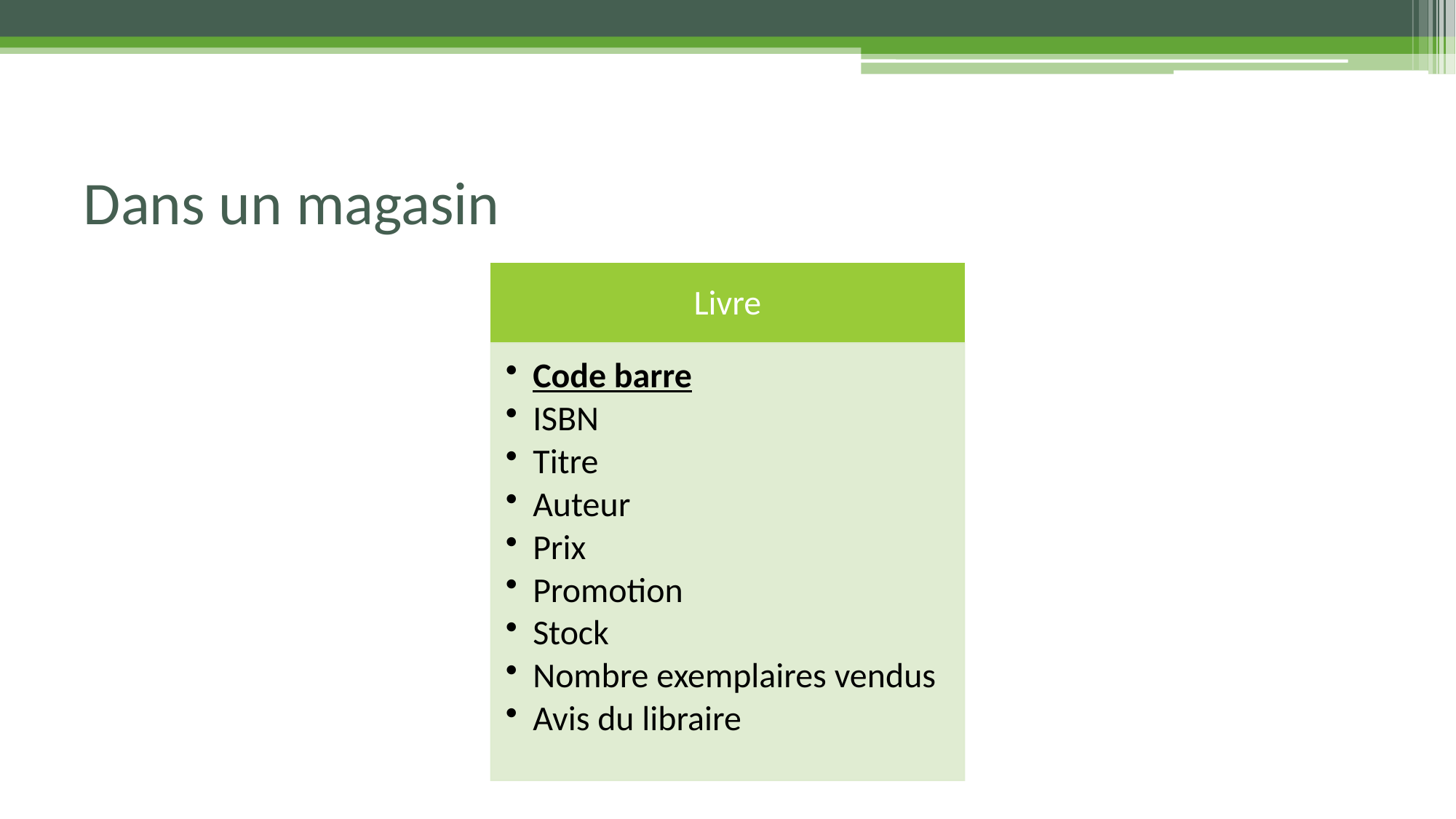

# Dans un magasin
Livre
Code barre
ISBN
Titre
Auteur
Prix
Promotion
Stock
Nombre exemplaires vendus
Avis du libraire